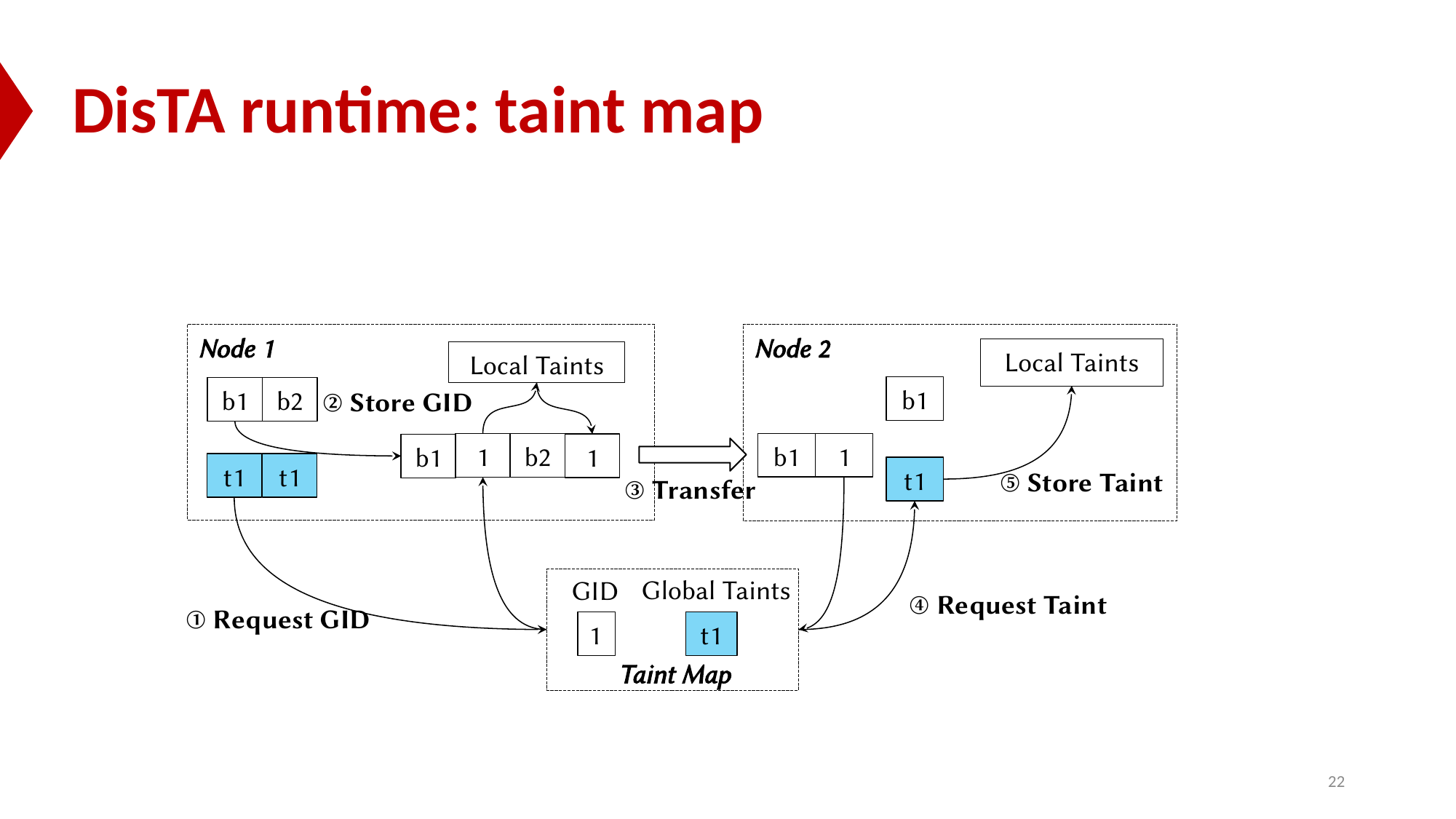

# DisTA runtime: taint map
Node 1
Node 2
Local Taints
Local Taints
b1
b2
b1
② Store GID
b1
1
b2
1
1
b1

t1
t1
t1
⑤ Store Taint
③ Transfer
Global Taints
GID

④ Request Taint
① Request GID
1
t1
Taint Map
22